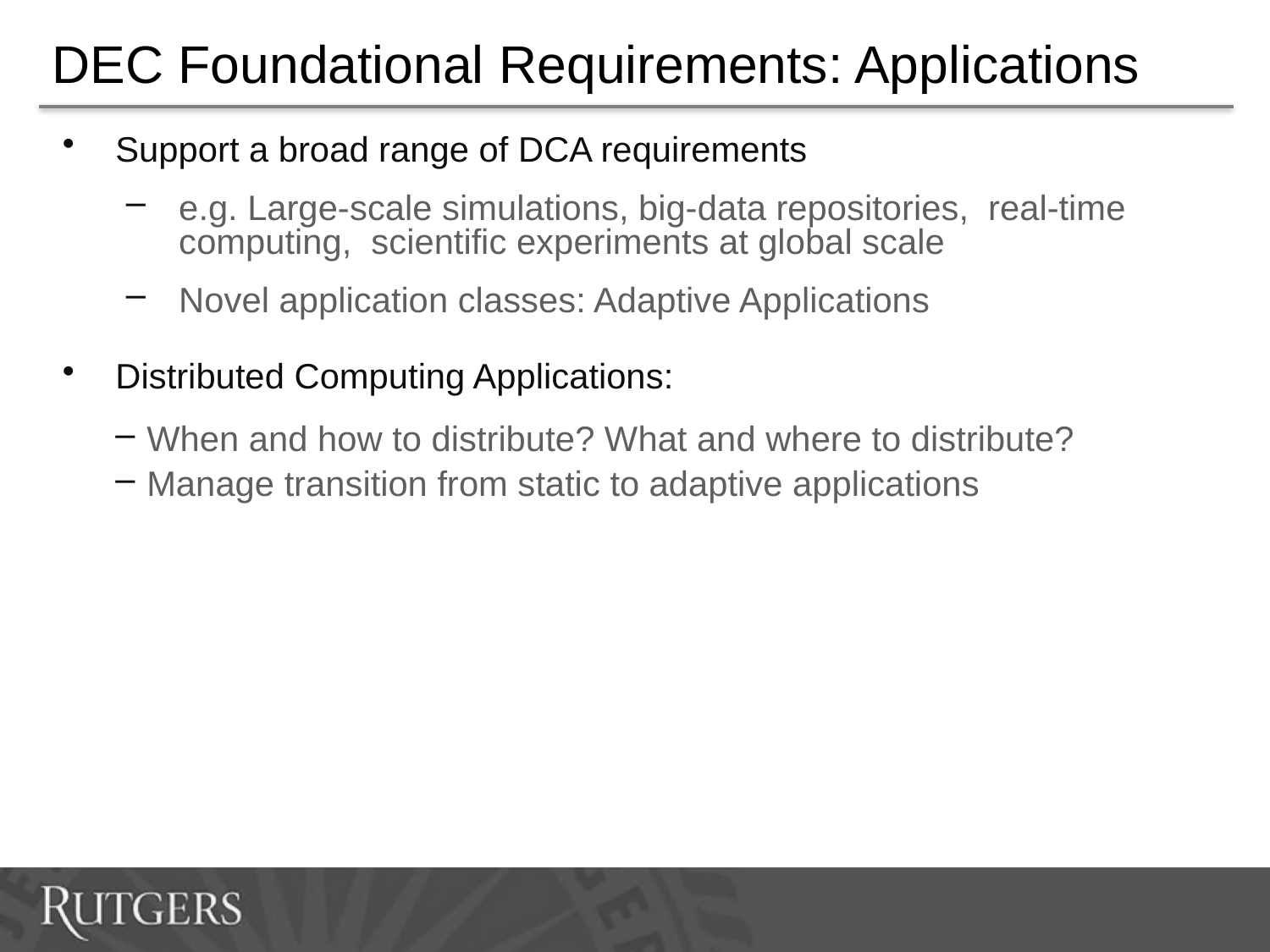

# DEC Foundational Requirements: Applications
Support a broad range of DCA requirements
e.g. Large-scale simulations, big-data repositories,  real-time computing,  scientific experiments at global scale
Novel application classes: Adaptive Applications
Distributed Computing Applications:
When and how to distribute? What and where to distribute?
Manage transition from static to adaptive applications